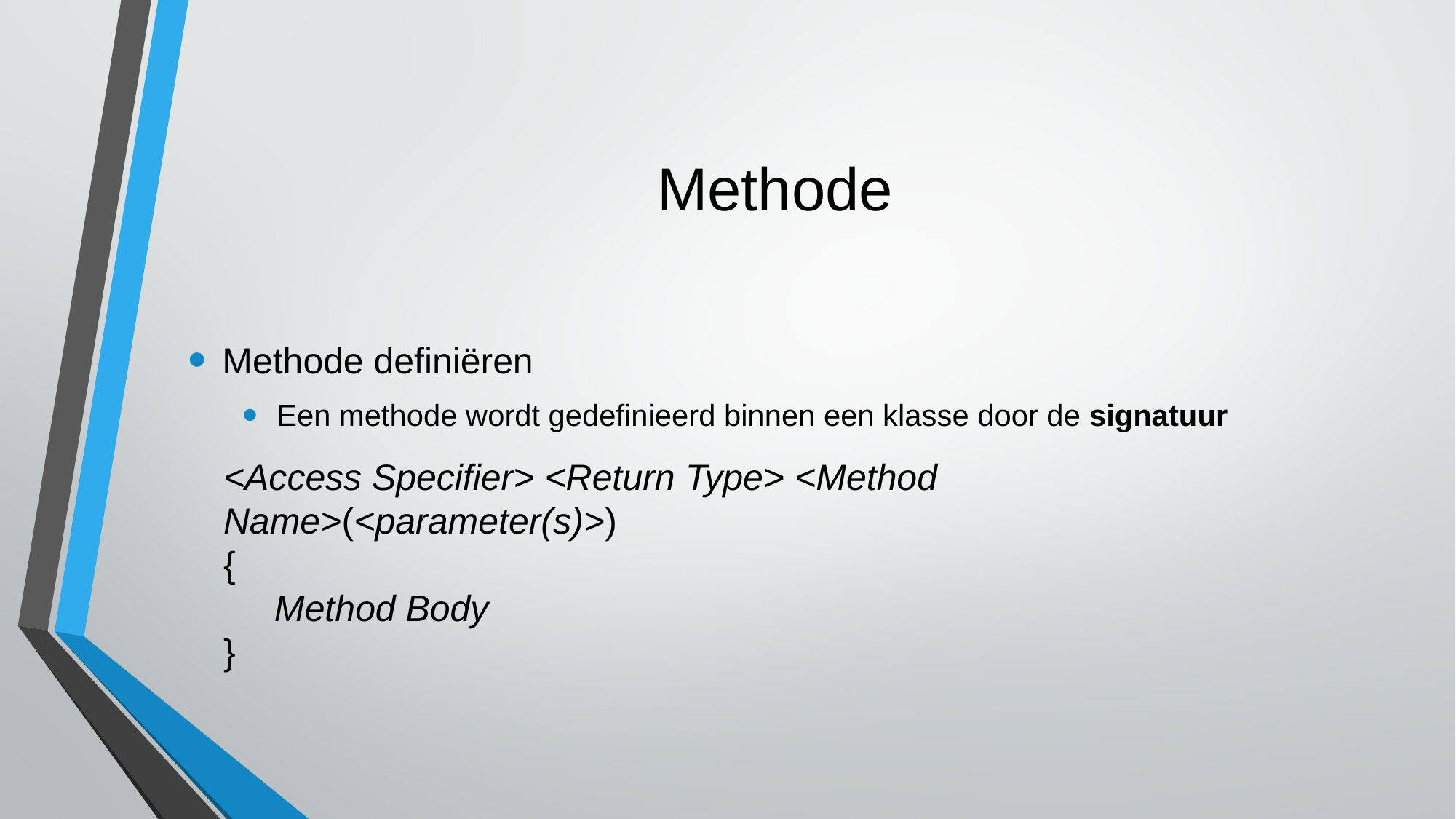

# Methode
Methode definiëren
Een methode wordt gedefinieerd binnen een klasse door de signatuur

<Access Specifier> <Return Type> <Method Name>(<parameter(s)>)
{​
     Method Body​
}